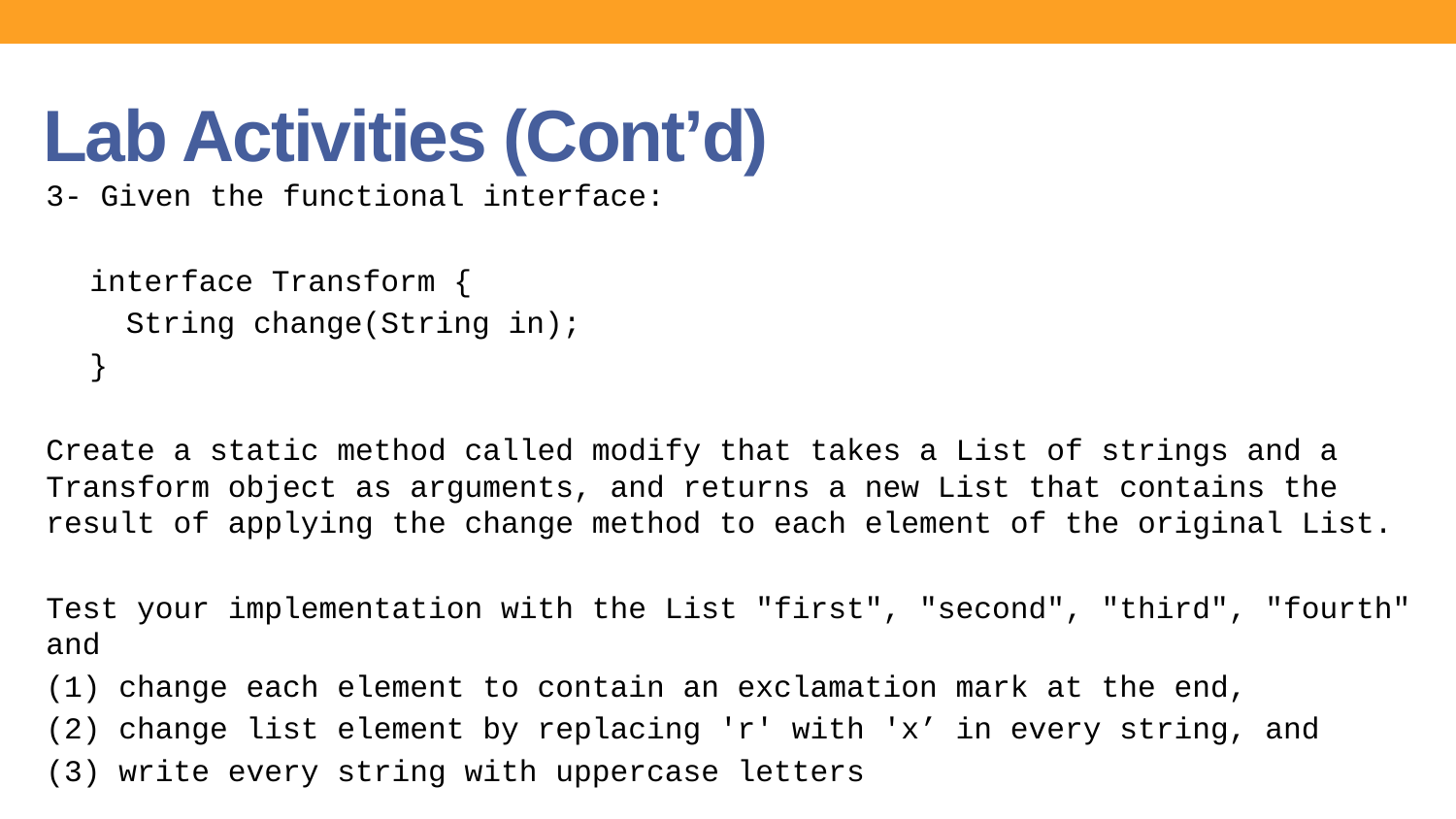

# Lab Activities (Cont’d)
3- Given the functional interface:

interface Transform {
  String change(String in);
}

Create a static method called modify that takes a List of strings and a Transform object as arguments, and returns a new List that contains the result of applying the change method to each element of the original List.

Test your implementation with the List "first", "second", "third", "fourth" and
(1) change each element to contain an exclamation mark at the end,
(2) change list element by replacing 'r' with 'x’ in every string, and
(3) write every string with uppercase letters